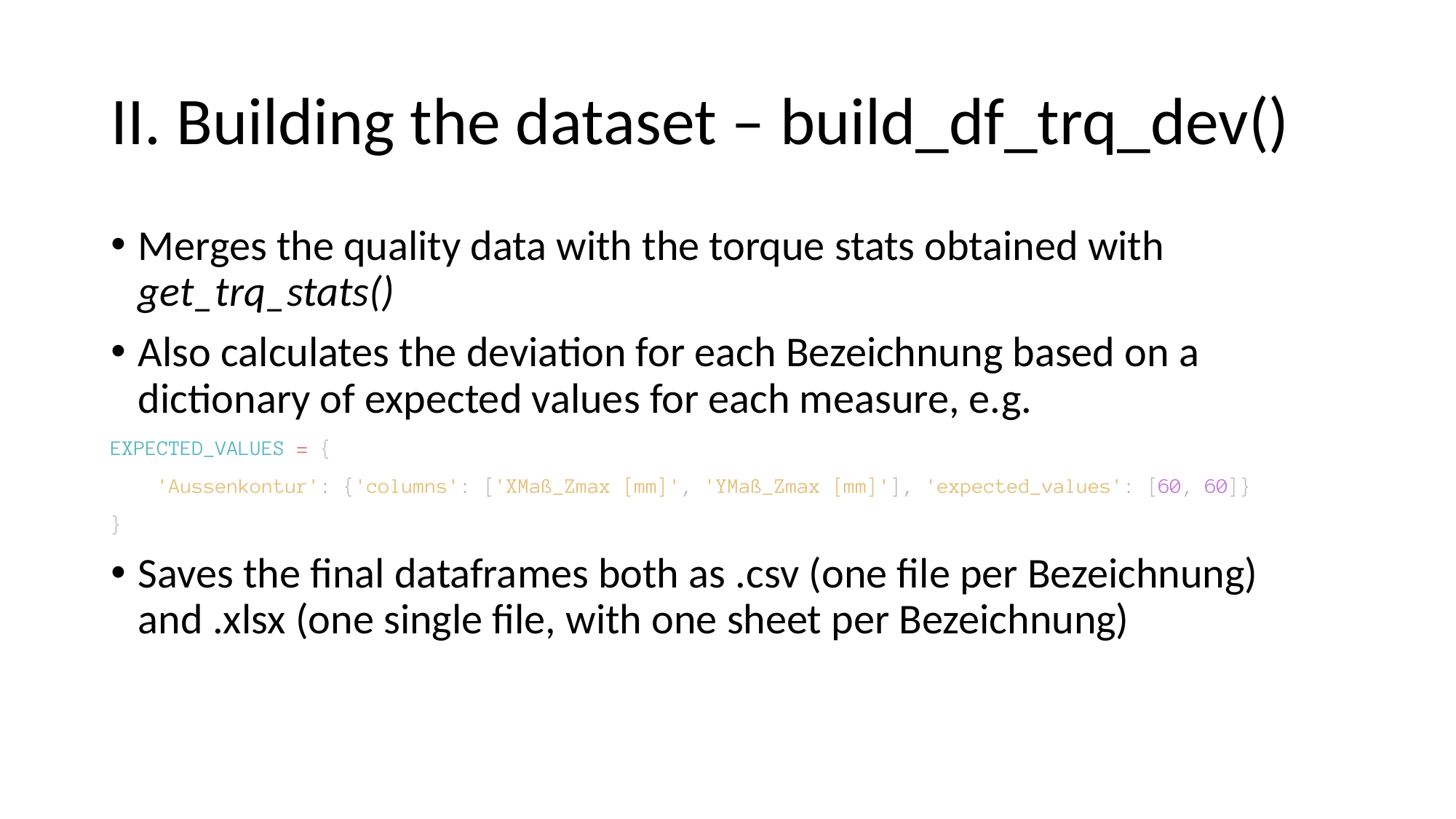

# II. Building the dataset – build_df_trq_dev()
Merges the quality data with the torque stats obtained with get_trq_stats()
Also calculates the deviation for each Bezeichnung based on a dictionary of expected values for each measure, e.g.
EXPECTED_VALUES = {
    'Aussenkontur': {'columns': ['XMaß_Zmax [mm]', 'YMaß_Zmax [mm]'], 'expected_values': [60, 60]}
}
Saves the final dataframes both as .csv (one file per Bezeichnung) and .xlsx (one single file, with one sheet per Bezeichnung)